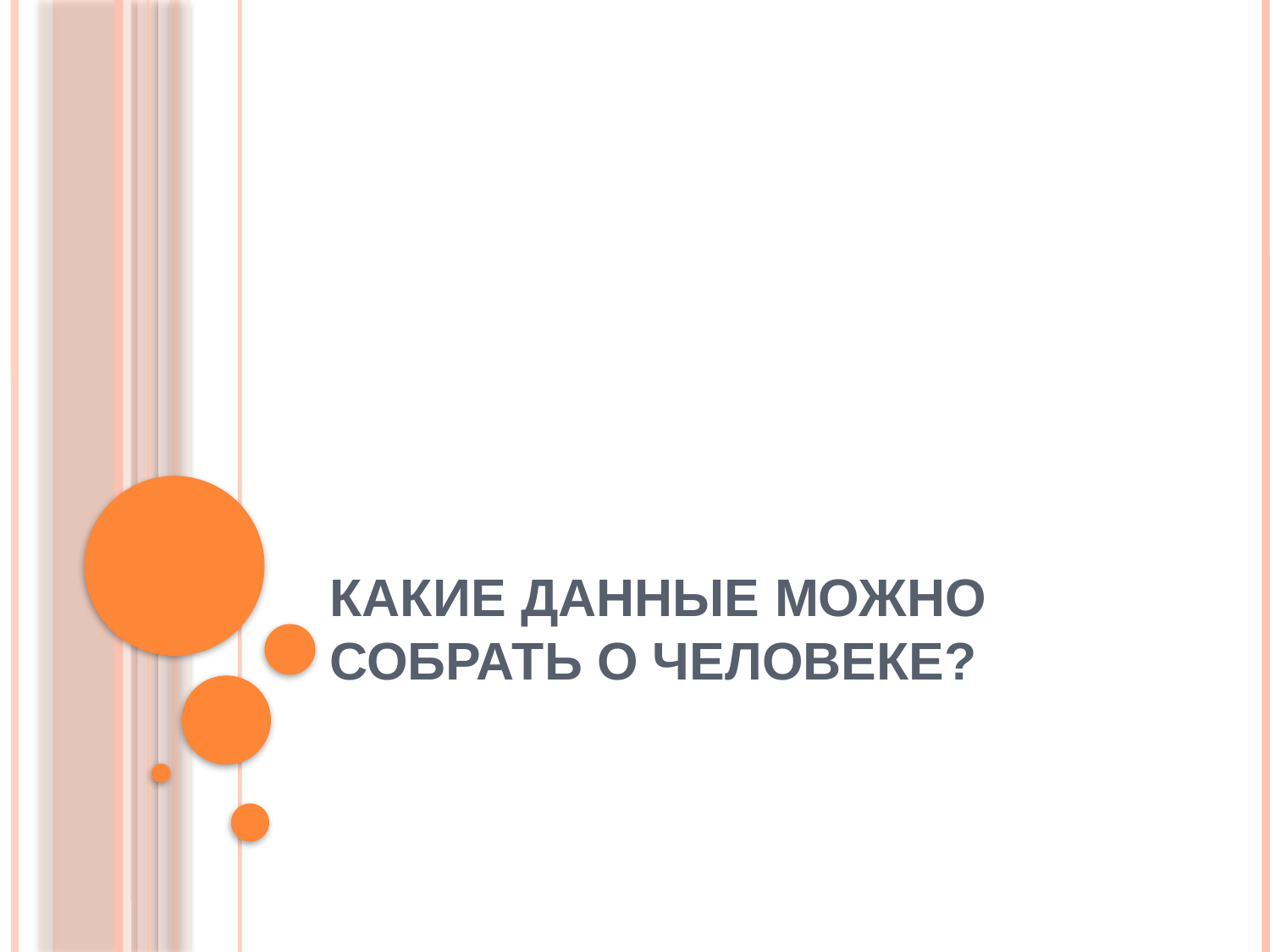

# Какие данные можно собрать о человеке?